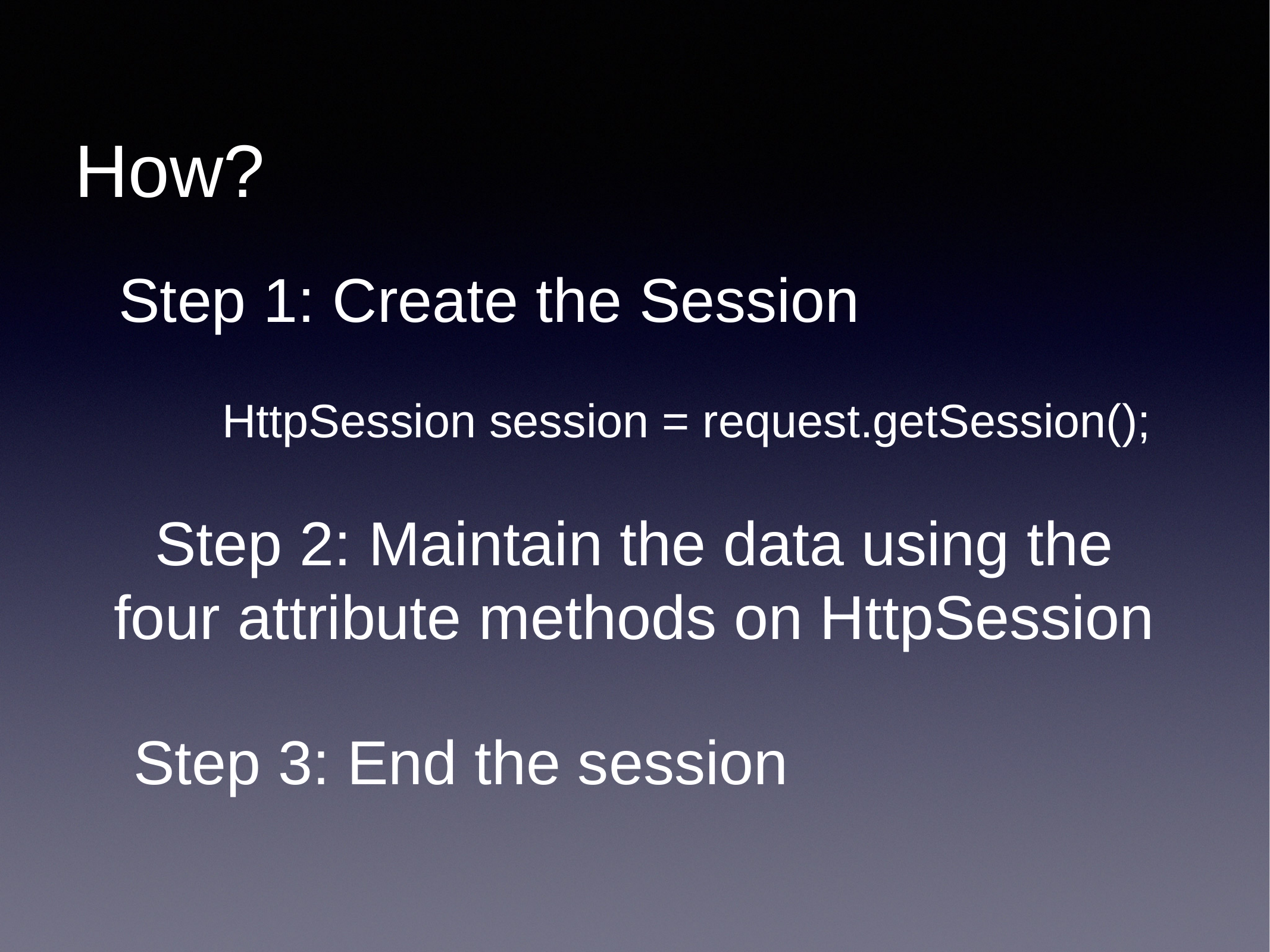

How?
Step 1: Create the Session
HttpSession session = request.getSession();
Step 2: Maintain the data using the
four attribute methods on HttpSession
Step 3: End the session